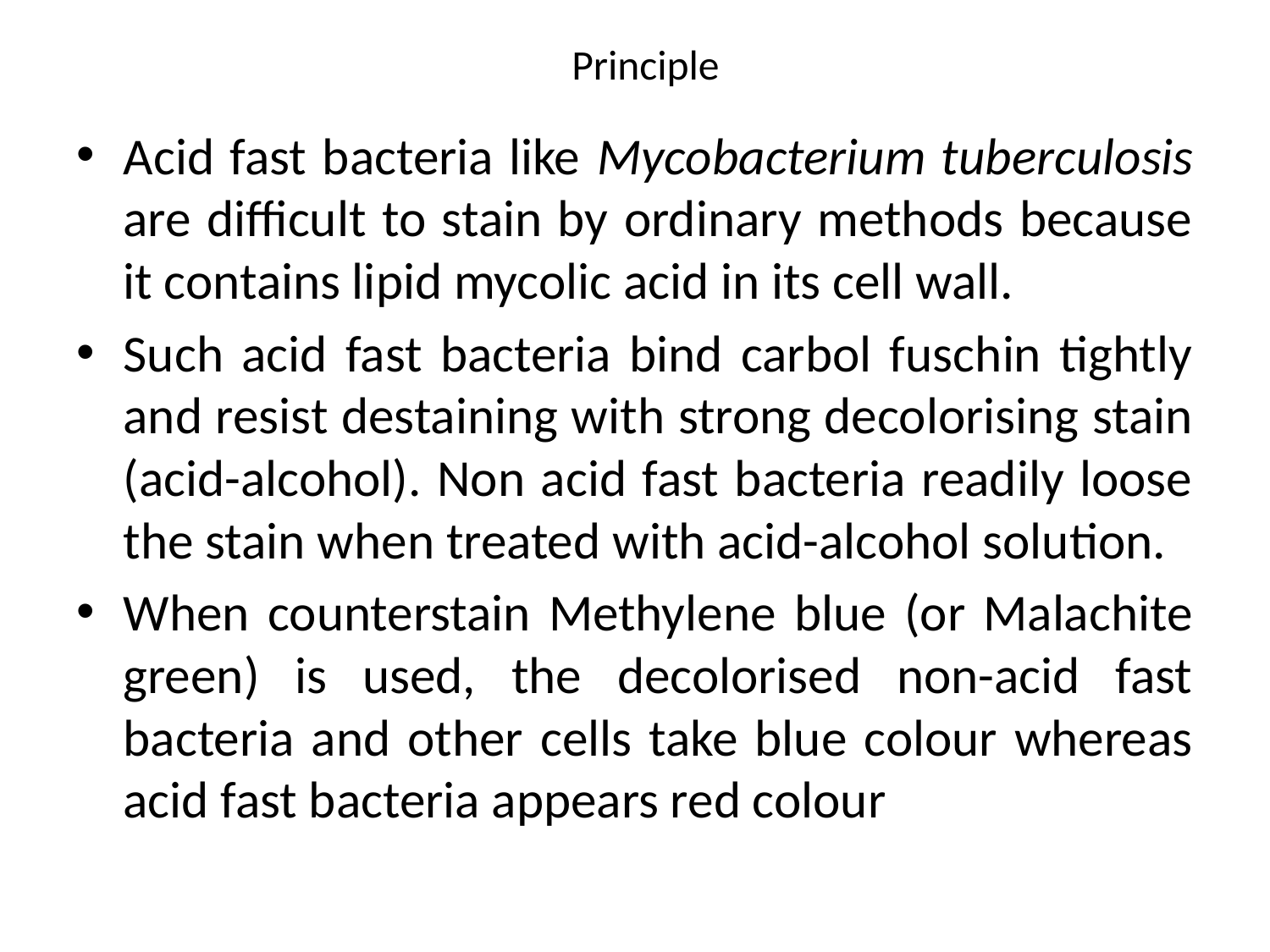

# Principle
Acid fast bacteria like Mycobacterium tuberculosis are difficult to stain by ordinary methods because it contains lipid mycolic acid in its cell wall.
Such acid fast bacteria bind carbol fuschin tightly and resist destaining with strong decolorising stain (acid-alcohol). Non acid fast bacteria readily loose the stain when treated with acid-alcohol solution.
When counterstain Methylene blue (or Malachite green) is used, the decolorised non-acid fast bacteria and other cells take blue colour whereas acid fast bacteria appears red colour